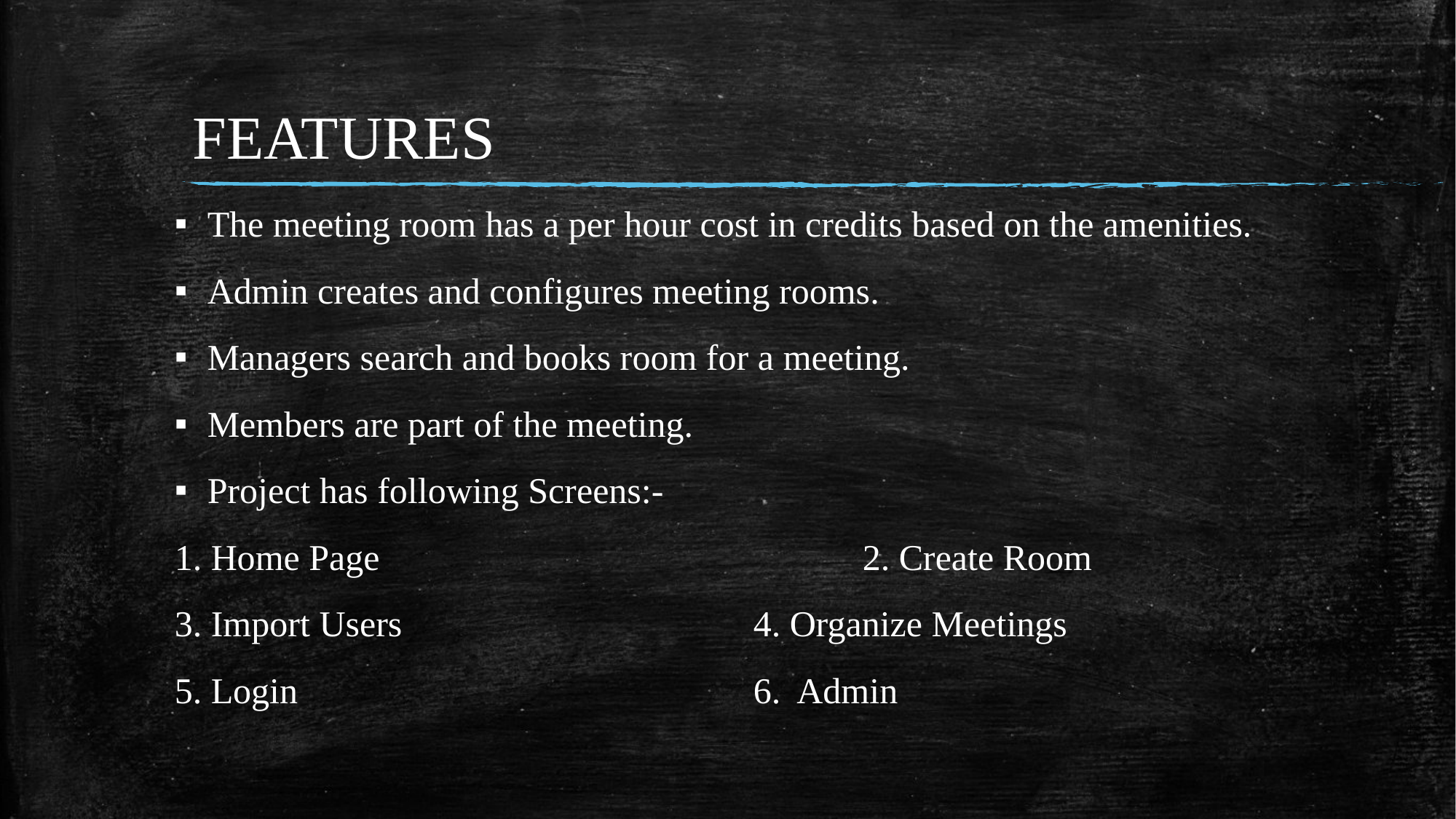

# FEATURES
The meeting room has a per hour cost in credits based on the amenities.
Admin creates and configures meeting rooms.
Managers search and books room for a meeting.
Members are part of the meeting.
Project has following Screens:-
1. Home Page 					2. Create Room
3. Import Users				4. Organize Meetings
5. Login					6.  Admin